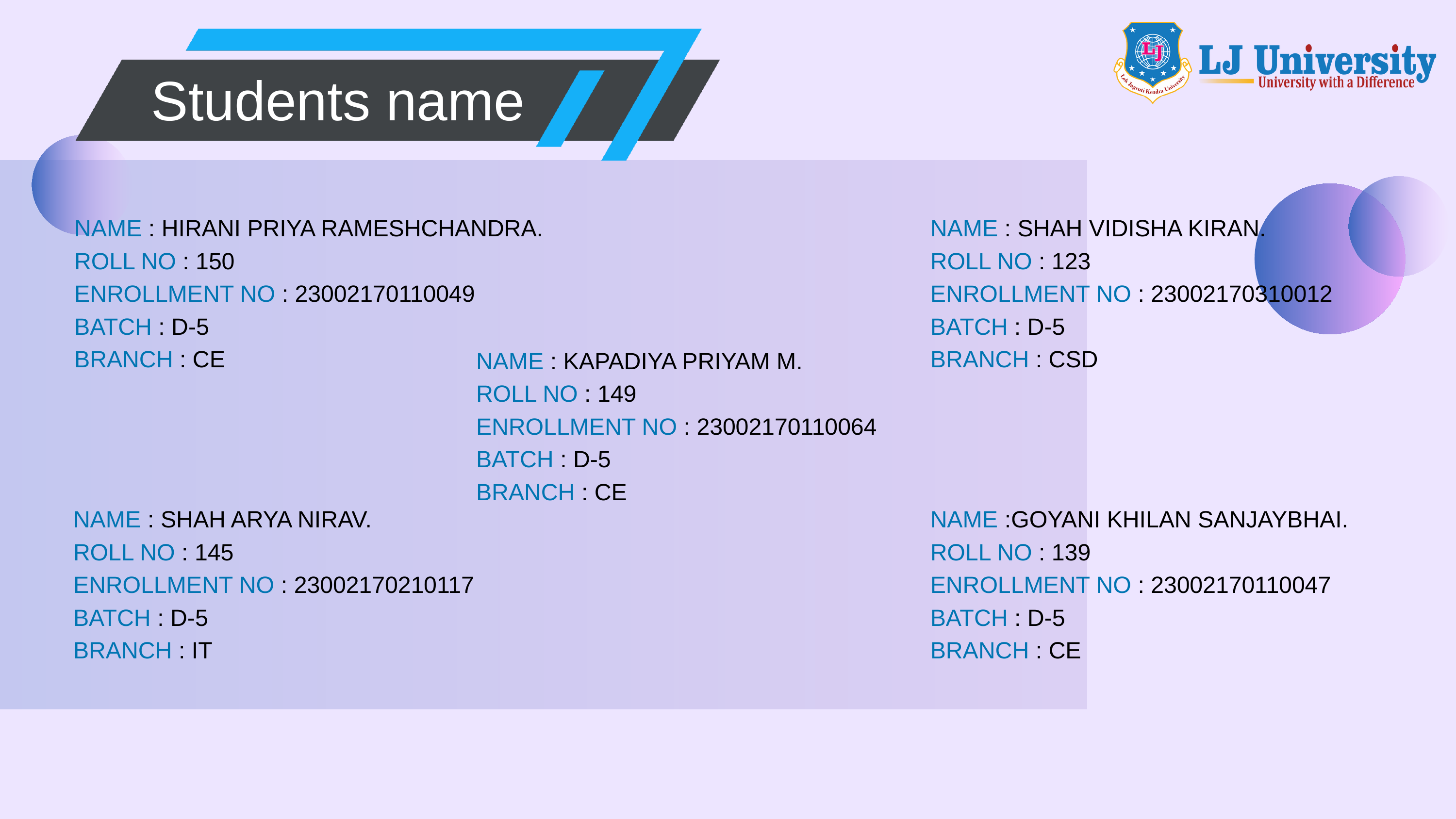

Students name

NAME : HIRANI PRIYA RAMESHCHANDRA.
ROLL NO : 150
ENROLLMENT NO : 23002170110049
BATCH : D-5
BRANCH : CE
NAME : SHAH VIDISHA KIRAN.
ROLL NO : 123
ENROLLMENT NO : 23002170310012
BATCH : D-5
BRANCH : CSD
NAME : KAPADIYA PRIYAM M.
ROLL NO : 149
ENROLLMENT NO : 23002170110064
BATCH : D-5
BRANCH : CE
NAME : SHAH ARYA NIRAV.
ROLL NO : 145
ENROLLMENT NO : 23002170210117
BATCH : D-5
BRANCH : IT
NAME :GOYANI KHILAN SANJAYBHAI.
ROLL NO : 139
ENROLLMENT NO : 23002170110047
BATCH : D-5
BRANCH : CE